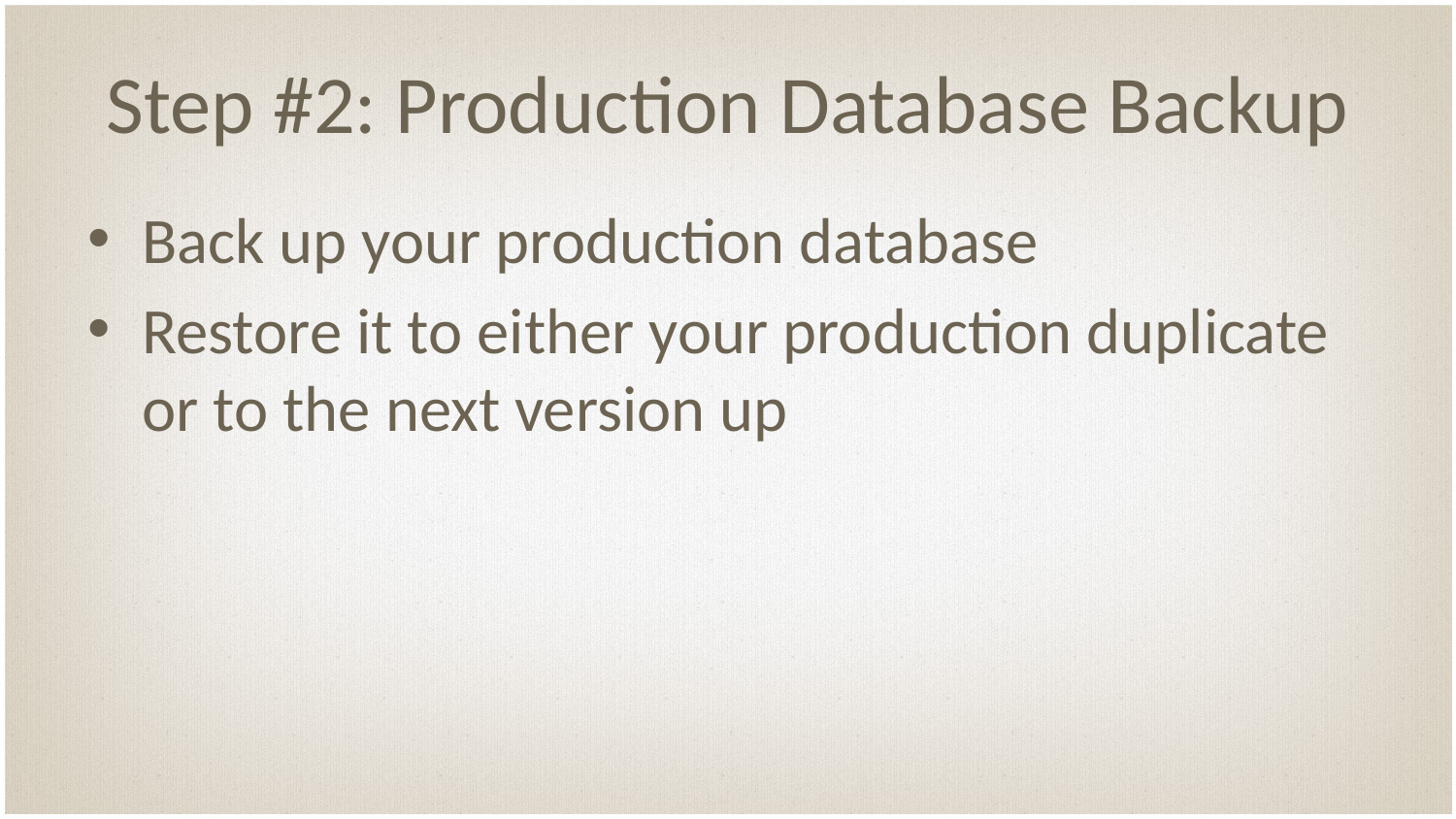

# Step #2: Production Database Backup
Back up your production database
Restore it to either your production duplicate or to the next version up